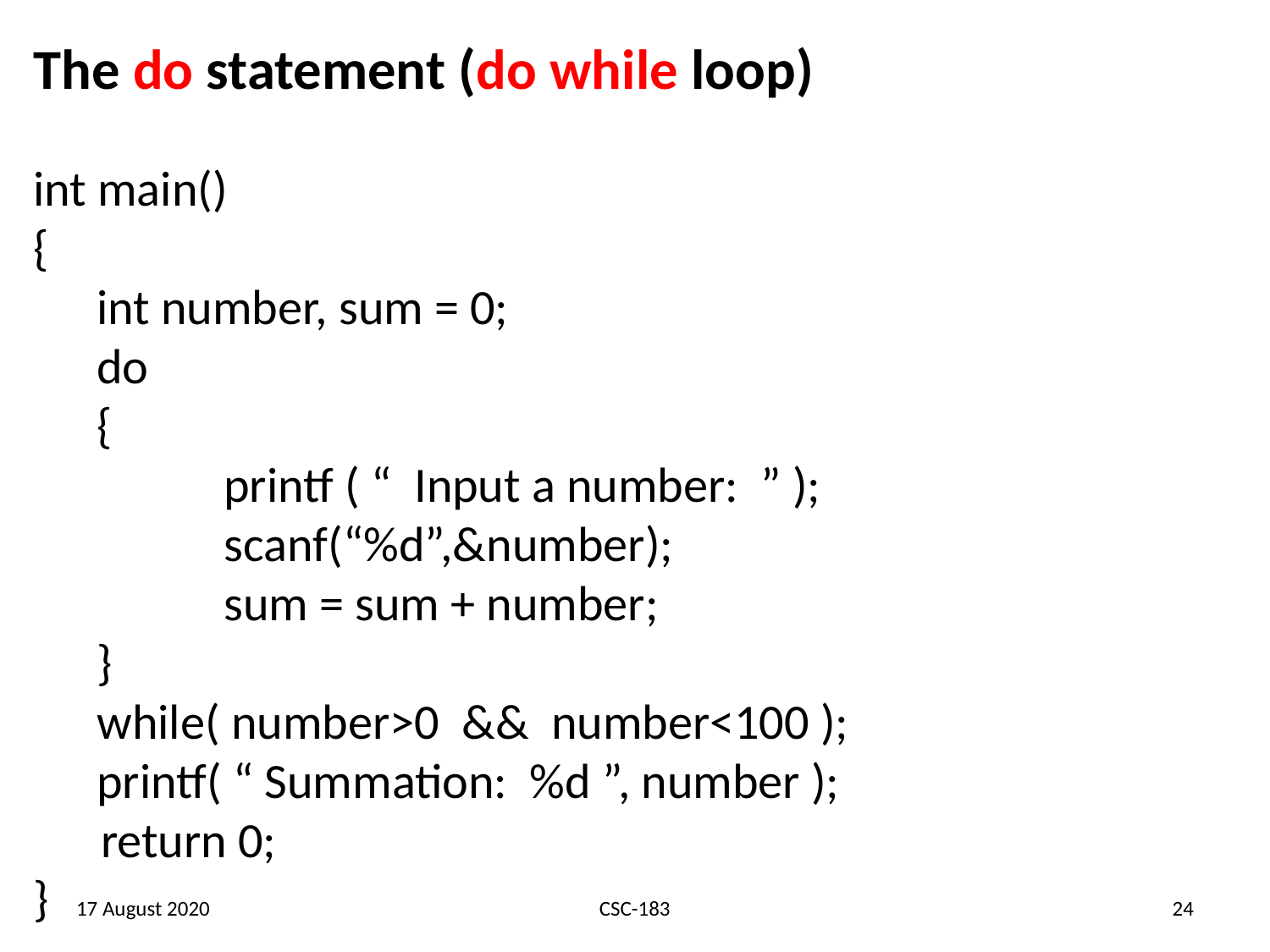

# The do statement (do while loop)
int main()
{
int number, sum = 0;
do
{
	printf ( “  Input a number:  ” );
	scanf(“%d”,&number);
	sum = sum + number;
}
while( number>0  &&  number<100 );
printf( “ Summation:  %d ”, number );
      return 0;
}
17 August 2020
CSC-183
24